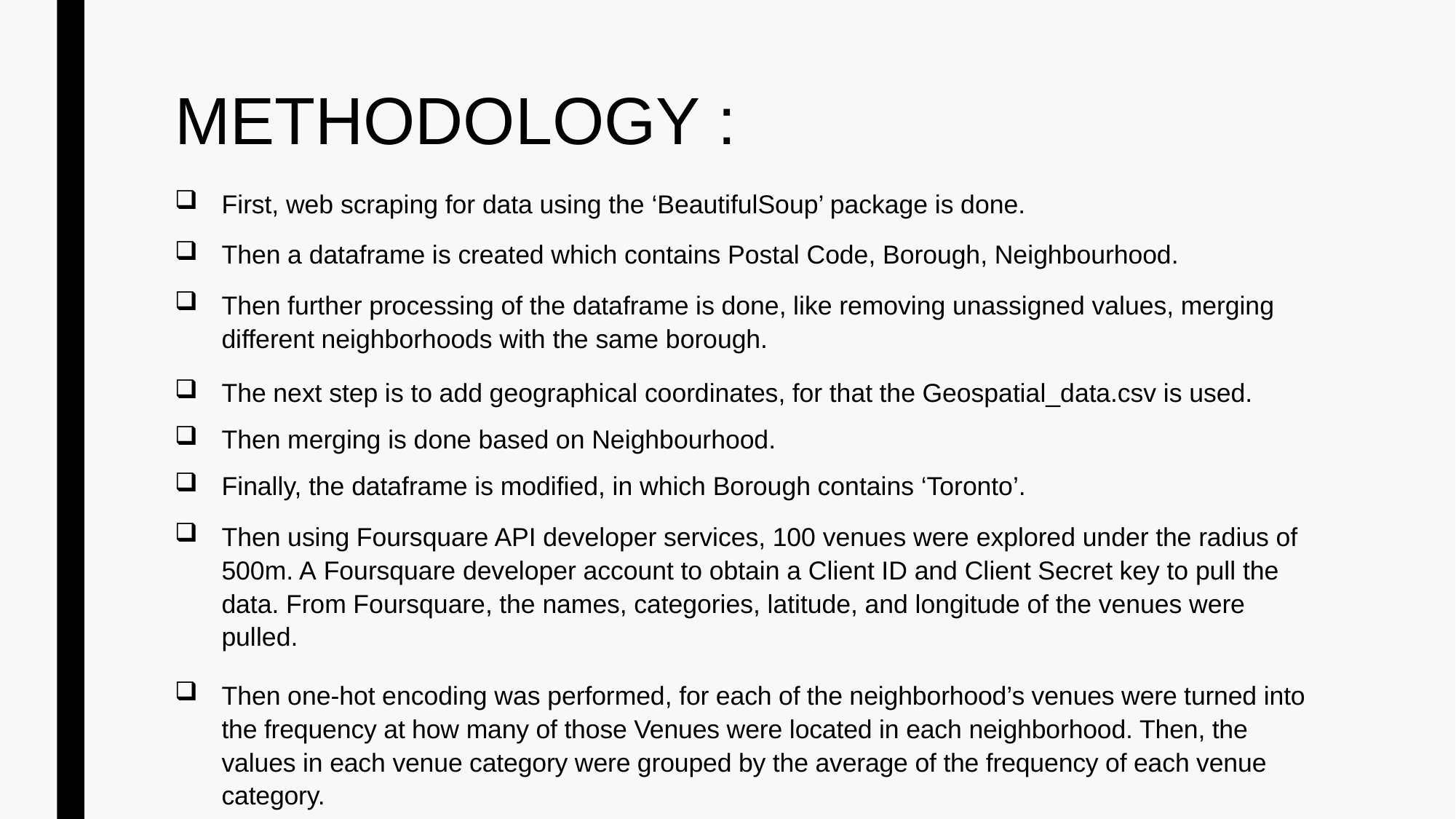

# METHODOLOGY :
First, web scraping for data using the ‘BeautifulSoup’ package is done.
Then a dataframe is created which contains Postal Code, Borough, Neighbourhood.
Then further processing of the dataframe is done, like removing unassigned values, merging different neighborhoods with the same borough.
The next step is to add geographical coordinates, for that the Geospatial_data.csv is used.
Then merging is done based on Neighbourhood.
Finally, the dataframe is modified, in which Borough contains ‘Toronto’.
Then using Foursquare API developer services, 100 venues were explored under the radius of 500m. A Foursquare developer account to obtain a Client ID and Client Secret key to pull the data. From Foursquare, the names, categories, latitude, and longitude of the venues were pulled.
Then one-hot encoding was performed, for each of the neighborhood’s venues were turned into the frequency at how many of those Venues were located in each neighborhood. Then, the values in each venue category were grouped by the average of the frequency of each venue category.